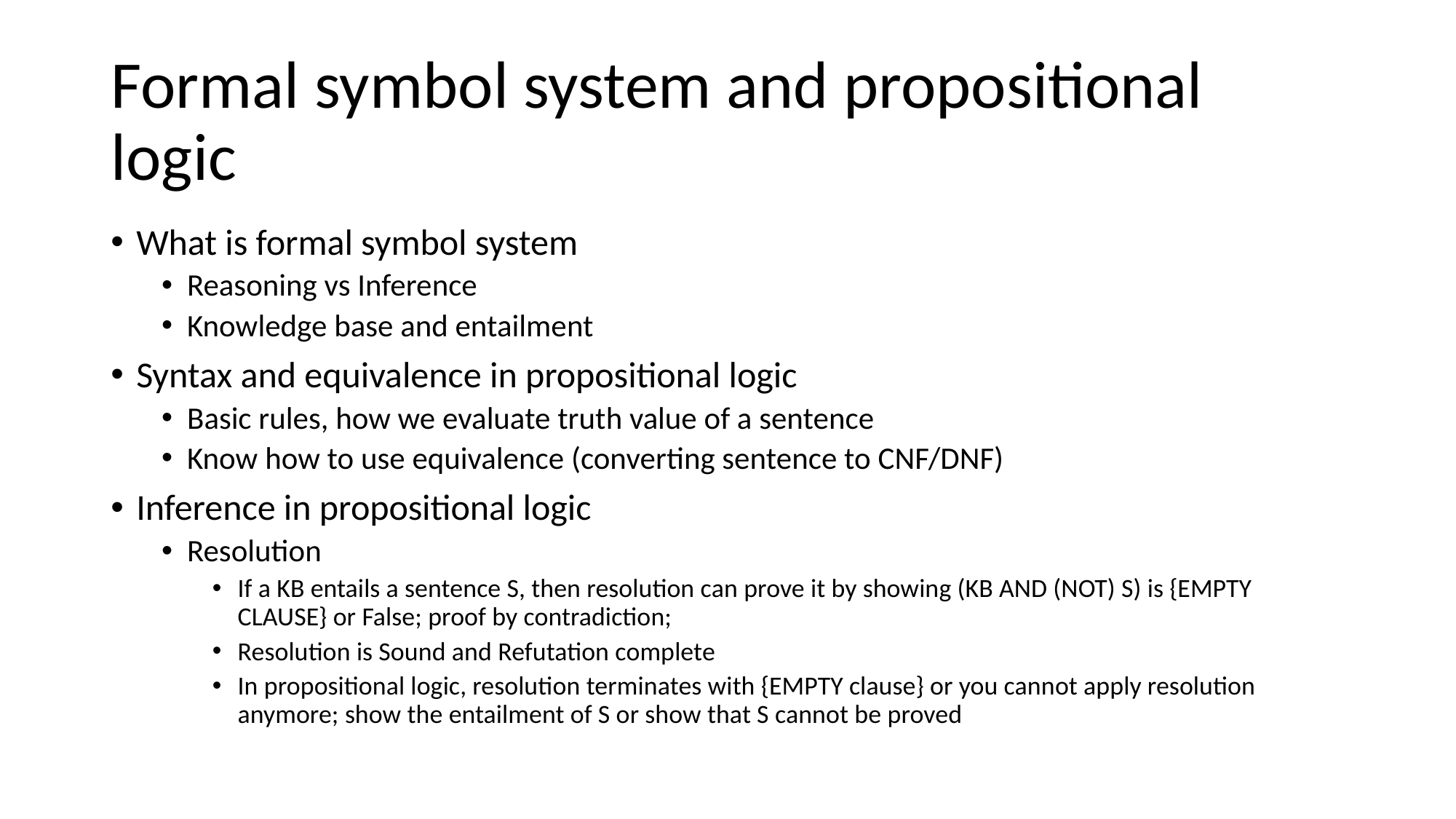

# Formal symbol system and propositional logic
What is formal symbol system
Reasoning vs Inference
Knowledge base and entailment
Syntax and equivalence in propositional logic
Basic rules, how we evaluate truth value of a sentence
Know how to use equivalence (converting sentence to CNF/DNF)
Inference in propositional logic
Resolution
If a KB entails a sentence S, then resolution can prove it by showing (KB AND (NOT) S) is {EMPTY CLAUSE} or False; proof by contradiction;
Resolution is Sound and Refutation complete
In propositional logic, resolution terminates with {EMPTY clause} or you cannot apply resolution anymore; show the entailment of S or show that S cannot be proved